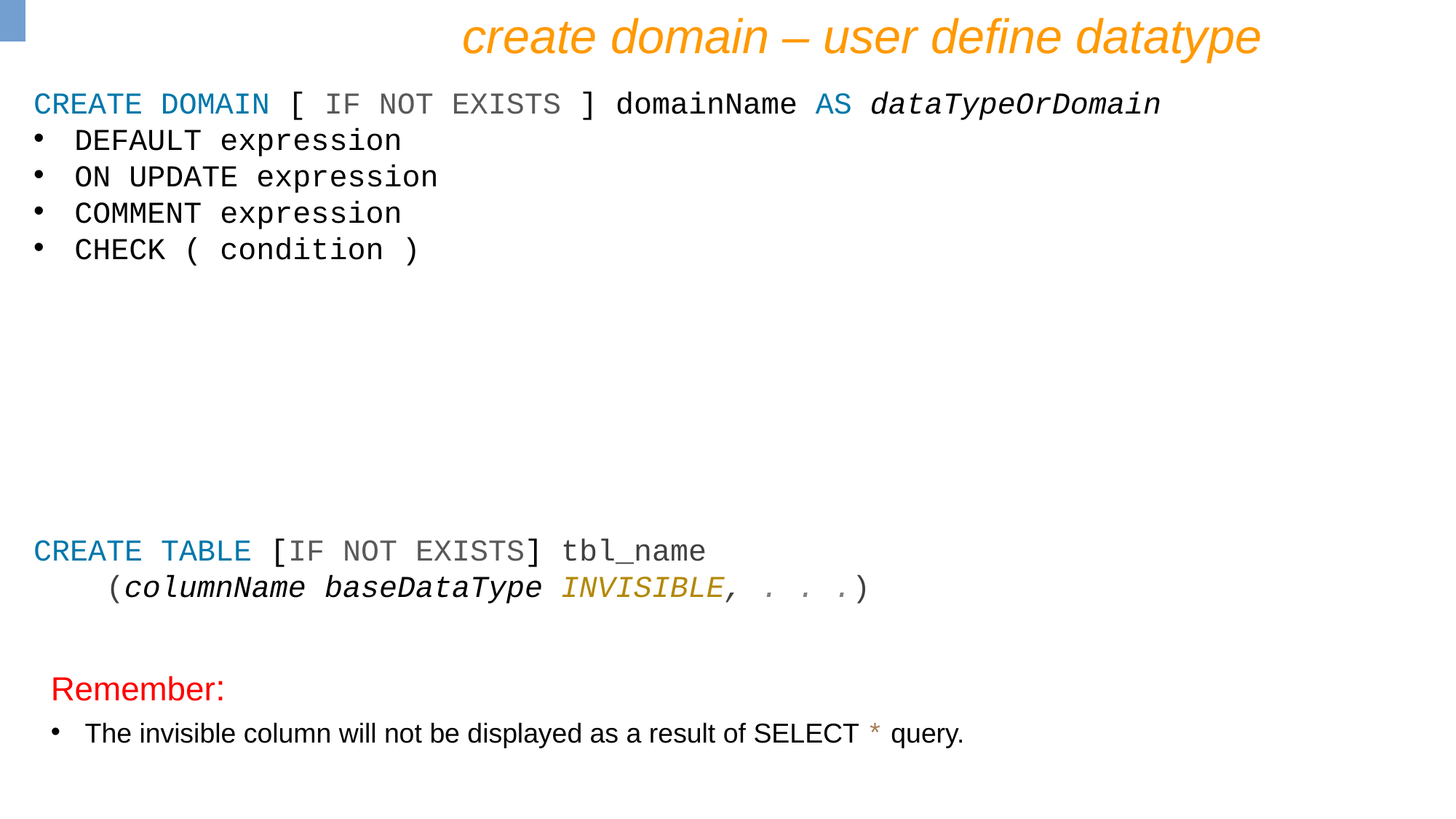

create domain – user define datatype
CREATE DOMAIN [ IF NOT EXISTS ] domainName AS dataTypeOrDomain
DEFAULT expression
ON UPDATE expression
COMMENT expression
CHECK ( condition )
CREATE TABLE [IF NOT EXISTS] tbl_name
    (columnName baseDataType INVISIBLE, . . .)

Remember:

The invisible column will not be displayed as a result of SELECT * query.